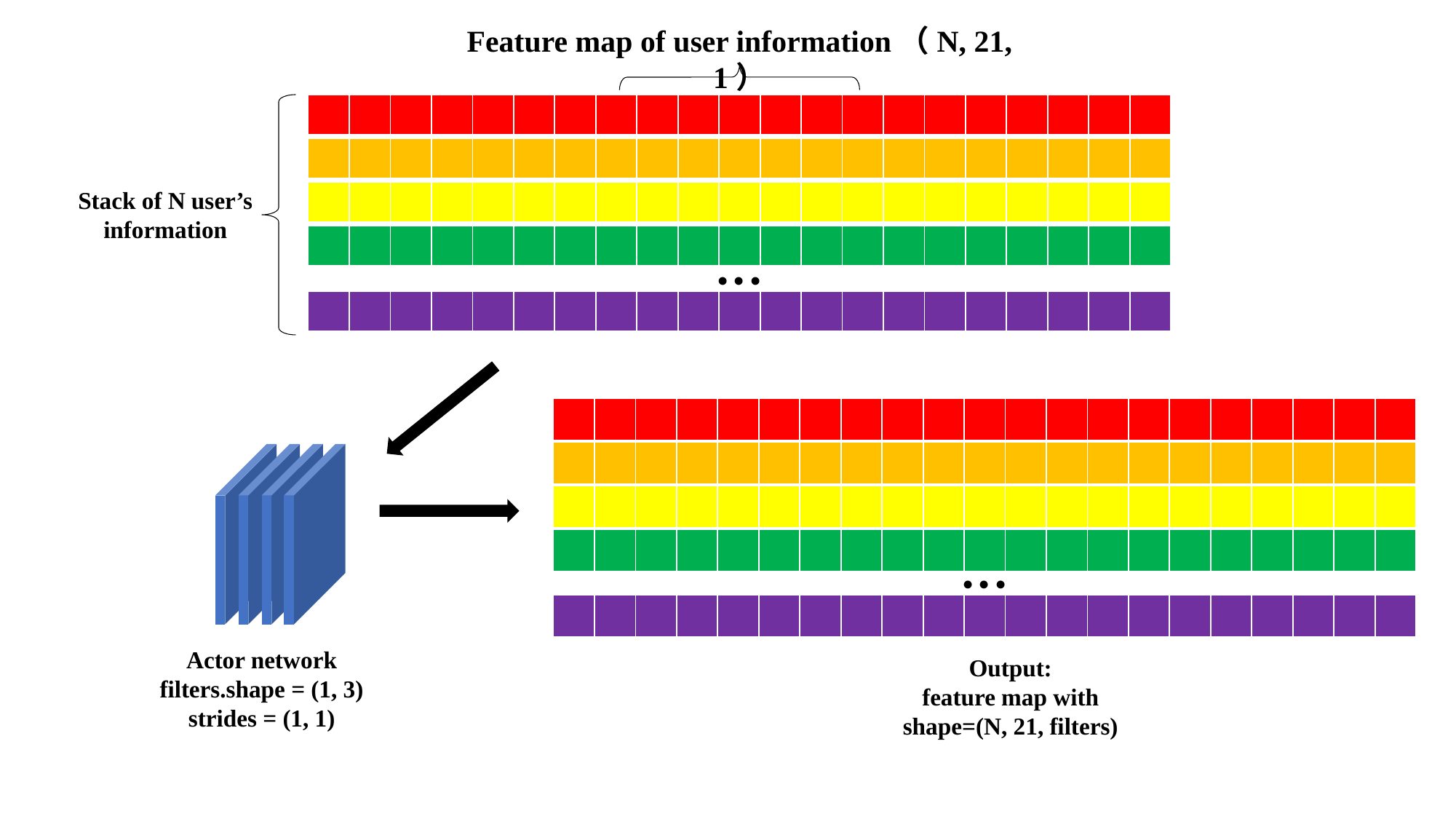

Feature map of user information（N, 21, 1）

|  |  |  |  |  |  |  |  |  |  |  |  |  |  |  |  |  |  |  |  |  |
| --- | --- | --- | --- | --- | --- | --- | --- | --- | --- | --- | --- | --- | --- | --- | --- | --- | --- | --- | --- | --- |
|  |  |  |  |  |  |  |  |  |  |  |  |  |  |  |  |  |  |  |  |  |
| --- | --- | --- | --- | --- | --- | --- | --- | --- | --- | --- | --- | --- | --- | --- | --- | --- | --- | --- | --- | --- |
Stack of N user’s information
|  |  |  |  |  |  |  |  |  |  |  |  |  |  |  |  |  |  |  |  |  |
| --- | --- | --- | --- | --- | --- | --- | --- | --- | --- | --- | --- | --- | --- | --- | --- | --- | --- | --- | --- | --- |
|  |  |  |  |  |  |  |  |  |  |  |  |  |  |  |  |  |  |  |  |  |
| --- | --- | --- | --- | --- | --- | --- | --- | --- | --- | --- | --- | --- | --- | --- | --- | --- | --- | --- | --- | --- |
···
|  |  |  |  |  |  |  |  |  |  |  |  |  |  |  |  |  |  |  |  |  |
| --- | --- | --- | --- | --- | --- | --- | --- | --- | --- | --- | --- | --- | --- | --- | --- | --- | --- | --- | --- | --- |

|  |  |  |  |  |  |  |  |  |  |  |  |  |  |  |  |  |  |  |  |  |
| --- | --- | --- | --- | --- | --- | --- | --- | --- | --- | --- | --- | --- | --- | --- | --- | --- | --- | --- | --- | --- |

|  |  |  |  |  |  |  |  |  |  |  |  |  |  |  |  |  |  |  |  |  |
| --- | --- | --- | --- | --- | --- | --- | --- | --- | --- | --- | --- | --- | --- | --- | --- | --- | --- | --- | --- | --- |

|  |  |  |  |  |  |  |  |  |  |  |  |  |  |  |  |  |  |  |  |  |
| --- | --- | --- | --- | --- | --- | --- | --- | --- | --- | --- | --- | --- | --- | --- | --- | --- | --- | --- | --- | --- |
|  |  |  |  |  |  |  |  |  |  |  |  |  |  |  |  |  |  |  |  |  |
| --- | --- | --- | --- | --- | --- | --- | --- | --- | --- | --- | --- | --- | --- | --- | --- | --- | --- | --- | --- | --- |
···
|  |  |  |  |  |  |  |  |  |  |  |  |  |  |  |  |  |  |  |  |  |
| --- | --- | --- | --- | --- | --- | --- | --- | --- | --- | --- | --- | --- | --- | --- | --- | --- | --- | --- | --- | --- |
Actor network
filters.shape = (1, 3)
strides = (1, 1)
Output:
feature map with shape=(N, 21, filters)